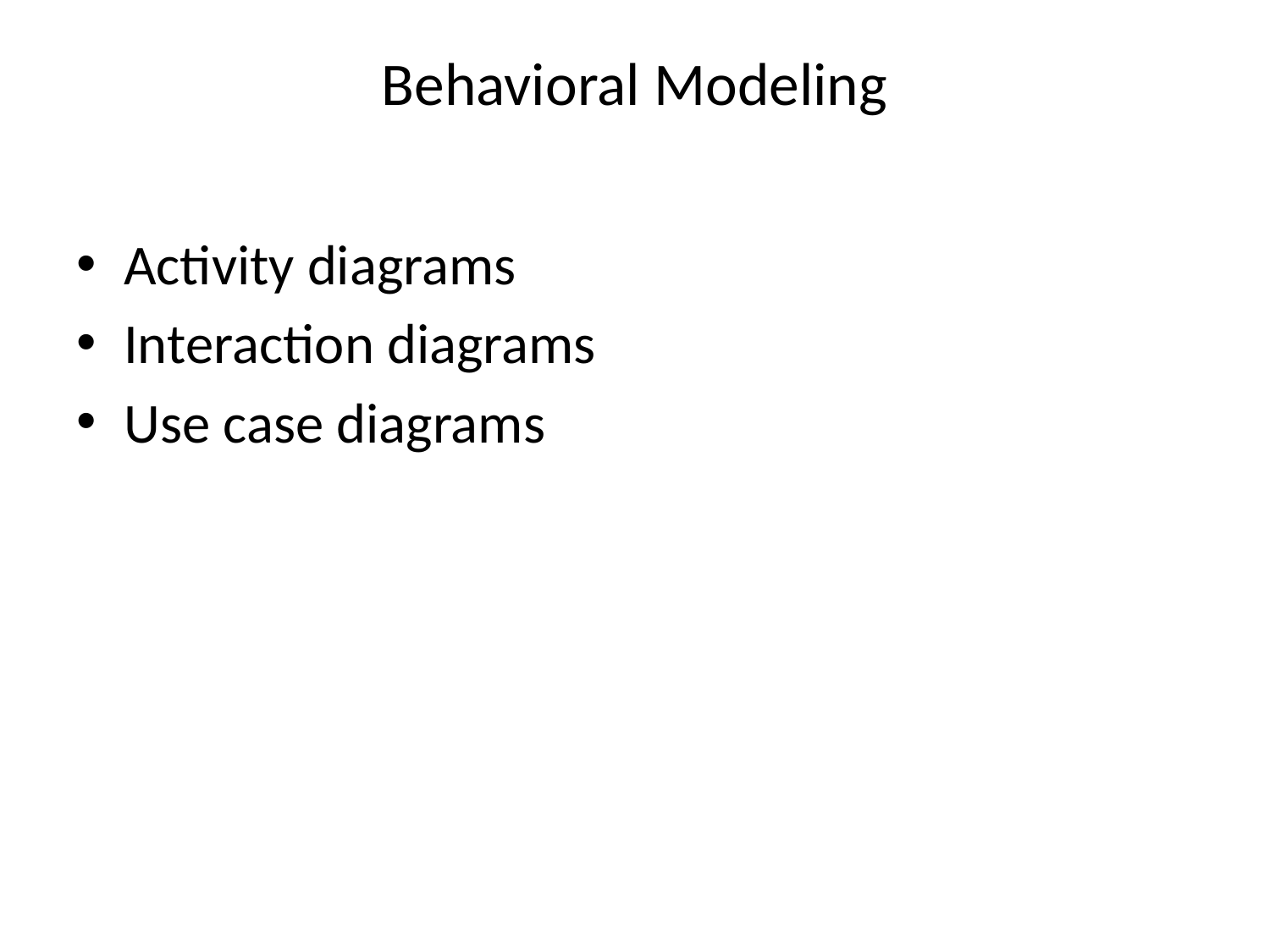

# Behavioral Modeling
Activity diagrams
Interaction diagrams
Use case diagrams